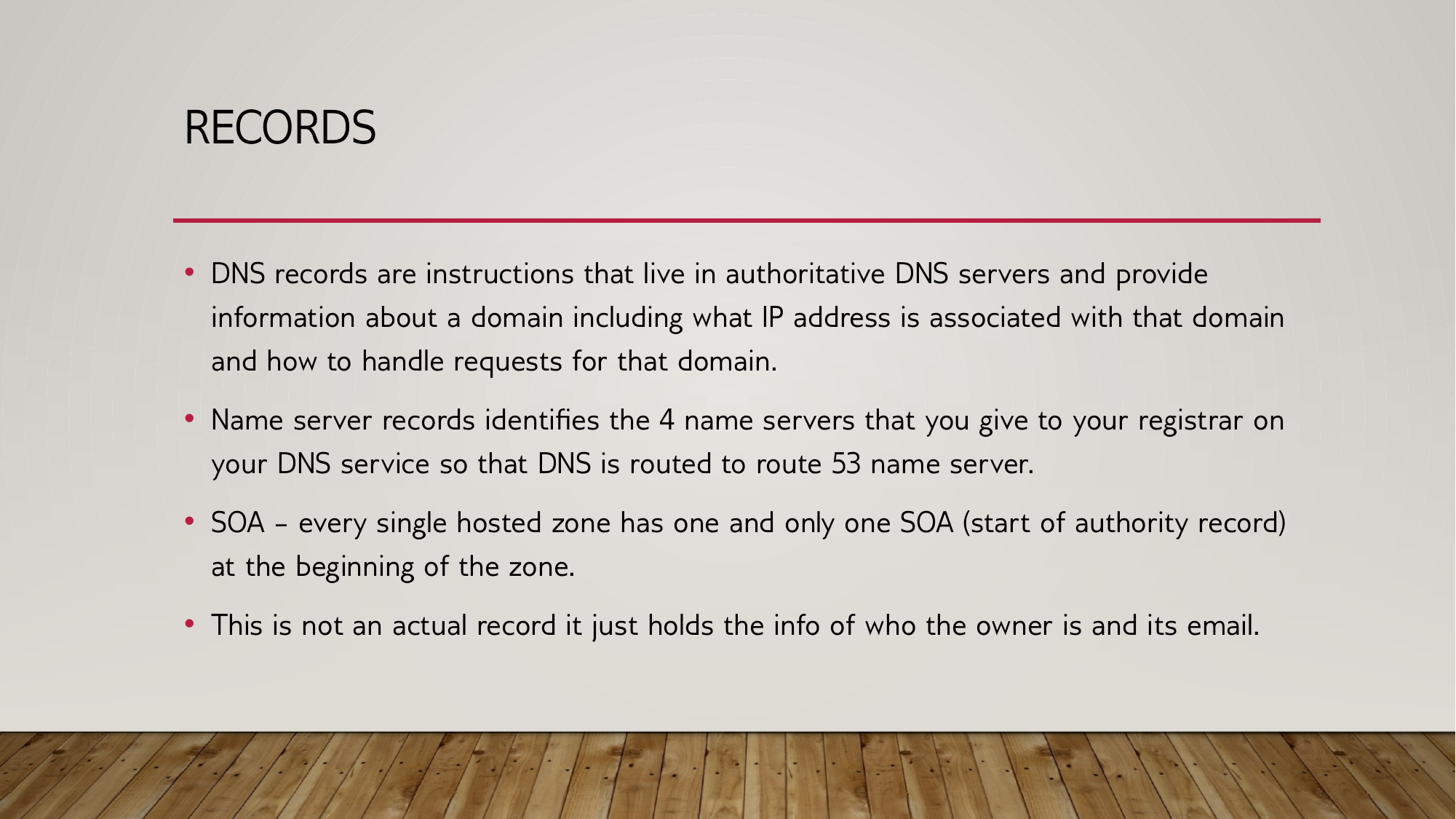

# records
DNS records are instructions that live in authoritative DNS servers and provide information about a domain including what IP address is associated with that domain and how to handle requests for that domain.
Name server records identifies the 4 name servers that you give to your registrar on your DNS service so that DNS is routed to route 53 name server.
SOA – every single hosted zone has one and only one SOA (start of authority record) at the beginning of the zone.
This is not an actual record it just holds the info of who the owner is and its email.